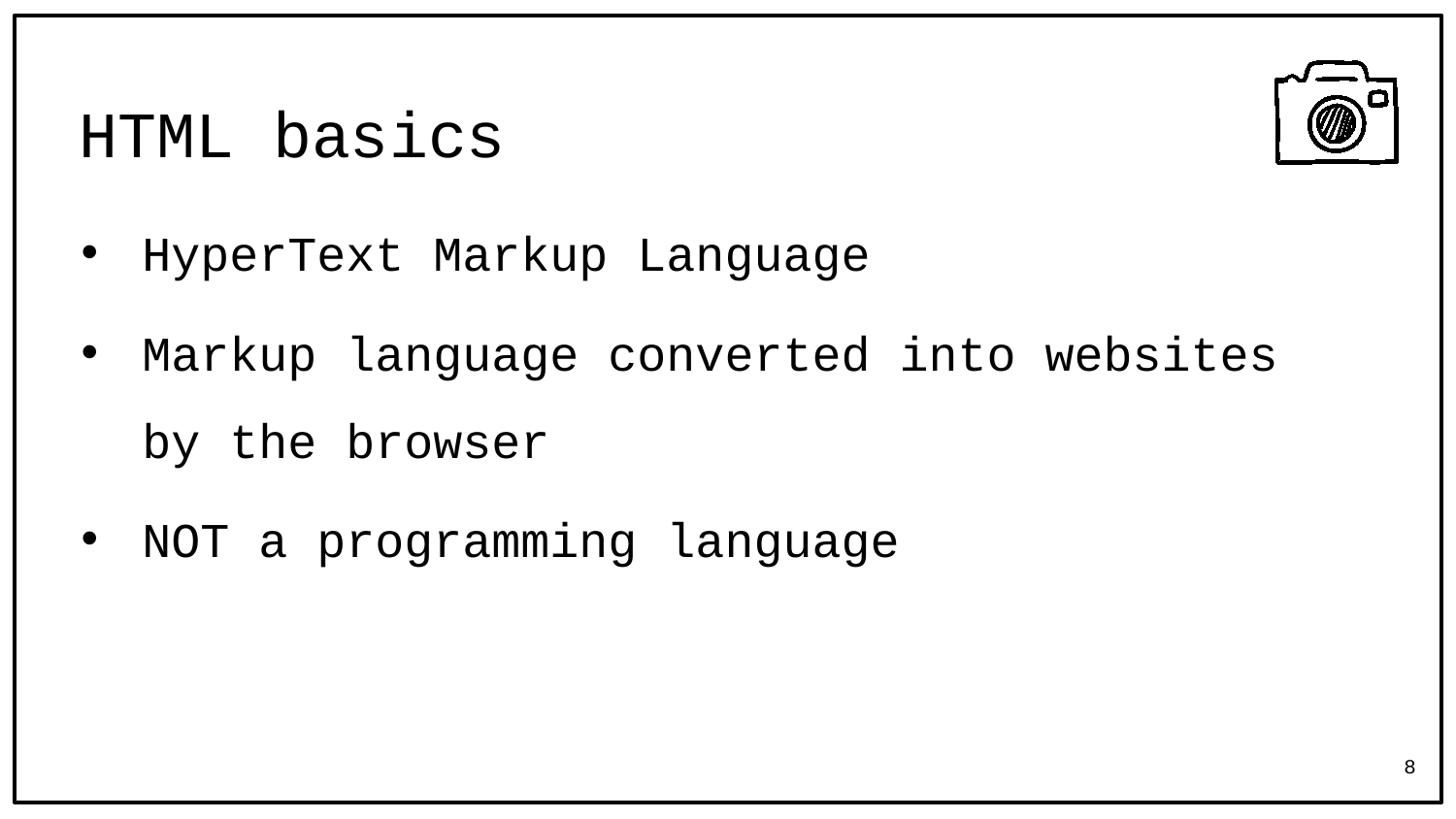

# HTML basics
HyperText Markup Language
Markup language converted into websites by the browser
NOT a programming language

8